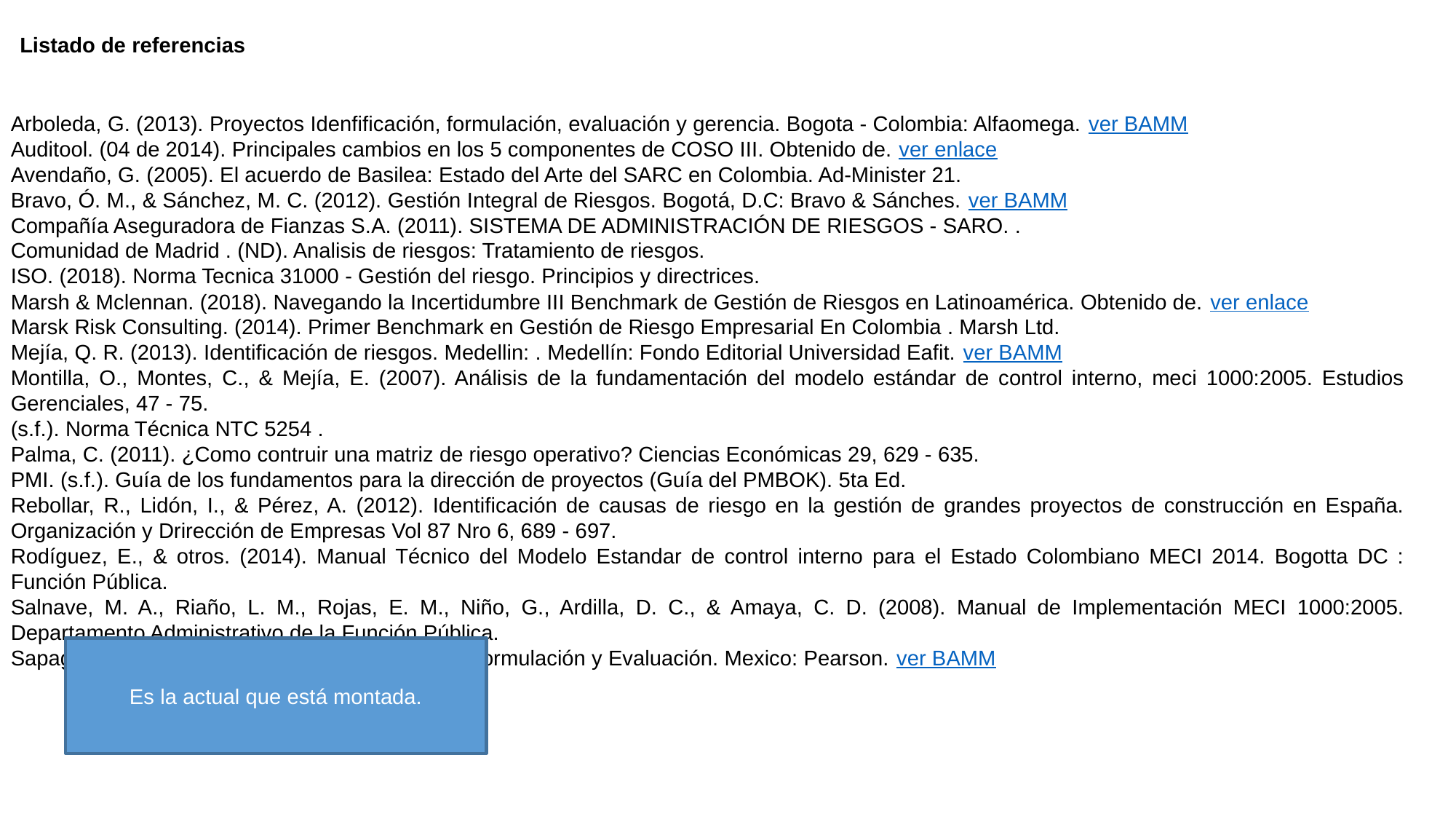

Listado de referencias
Arboleda, G. (2013). Proyectos Idenfificación, formulación, evaluación y gerencia. Bogota - Colombia: Alfaomega. ver BAMM
Auditool. (04 de 2014). Principales cambios en los 5 componentes de COSO III. Obtenido de. ver enlace
Avendaño, G. (2005). El acuerdo de Basilea: Estado del Arte del SARC en Colombia. Ad-Minister 21.
Bravo, Ó. M., & Sánchez, M. C. (2012). Gestión Integral de Riesgos. Bogotá, D.C: Bravo & Sánches. ver BAMM
Compañía Aseguradora de Fianzas S.A. (2011). SISTEMA DE ADMINISTRACIÓN DE RIESGOS - SARO. .
Comunidad de Madrid . (ND). Analisis de riesgos: Tratamiento de riesgos.
ISO. (2018). Norma Tecnica 31000 - Gestión del riesgo. Principios y directrices.
Marsh & Mclennan. (2018). Navegando la Incertidumbre III Benchmark de Gestión de Riesgos en Latinoamérica. Obtenido de. ver enlace
Marsk Risk Consulting. (2014). Primer Benchmark en Gestión de Riesgo Empresarial En Colombia . Marsh Ltd.
Mejía, Q. R. (2013). Identificación de riesgos. Medellin: . Medellín: Fondo Editorial Universidad Eafit. ver BAMM
Montilla, O., Montes, C., & Mejía, E. (2007). Análisis de la fundamentación del modelo estándar de control interno, meci 1000:2005. Estudios Gerenciales, 47 - 75.
(s.f.). Norma Técnica NTC 5254 .
Palma, C. (2011). ¿Como contruir una matriz de riesgo operativo? Ciencias Económicas 29, 629 - 635.
PMI. (s.f.). Guía de los fundamentos para la dirección de proyectos (Guía del PMBOK). 5ta Ed.
Rebollar, R., Lidón, I., & Pérez, A. (2012). Identificación de causas de riesgo en la gestión de grandes proyectos de construcción en España. Organización y Drirección de Empresas Vol 87 Nro 6, 689 - 697.
Rodíguez, E., & otros. (2014). Manual Técnico del Modelo Estandar de control interno para el Estado Colombiano MECI 2014. Bogotta DC : Función Pública.
Salnave, M. A., Riaño, L. M., Rojas, E. M., Niño, G., Ardilla, D. C., & Amaya, C. D. (2008). Manual de Implementación MECI 1000:2005. Departamento Administrativo de la Función Pública.
Sapag Chaín, N. (2007). Proyectos de inversión Formulación y Evaluación. Mexico: Pearson. ver BAMM

Es la actual que está montada.